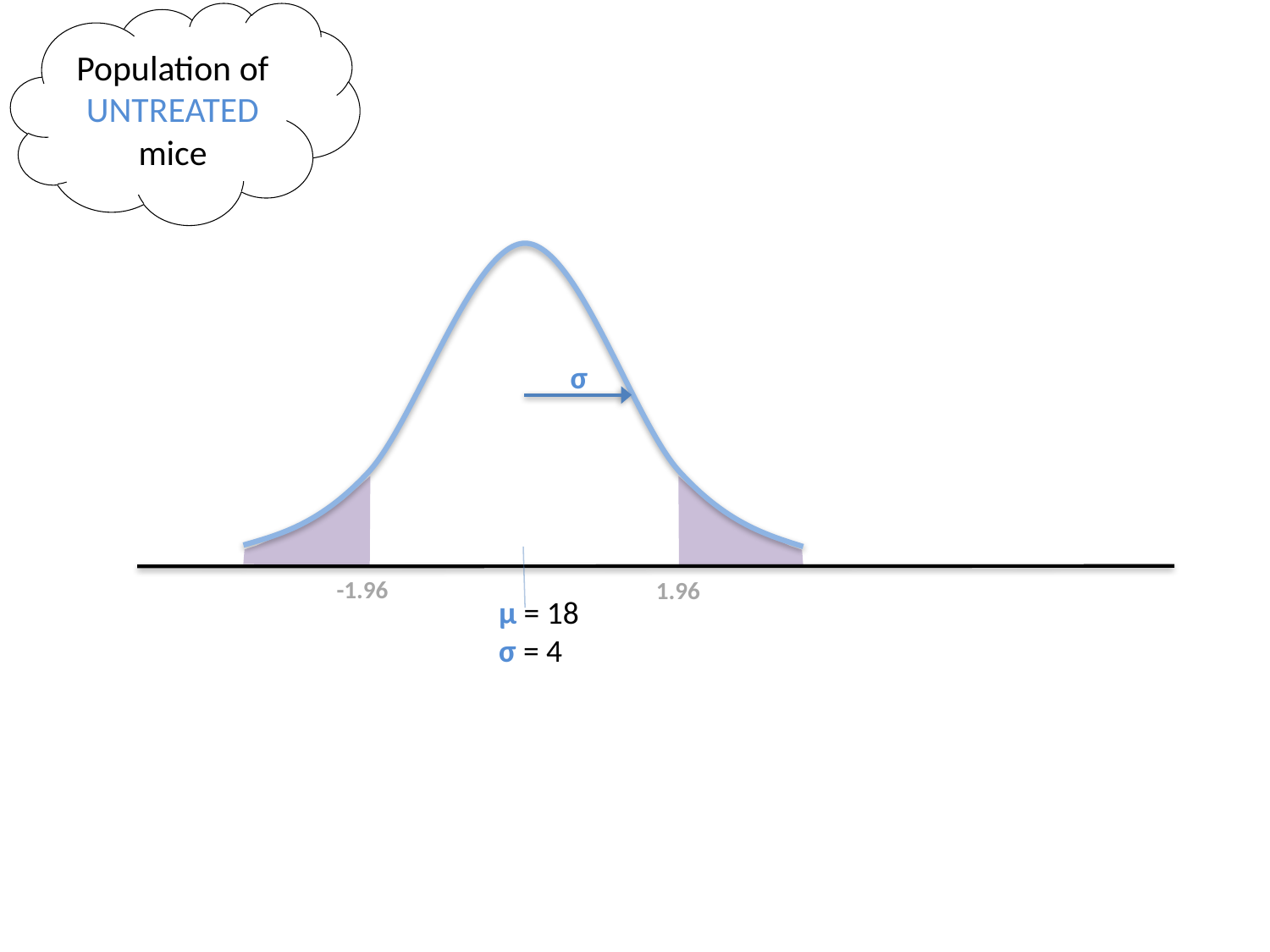

Population of UNTREATED mice

σ

 -1.96
  1.96
µ = 18
σ = 4